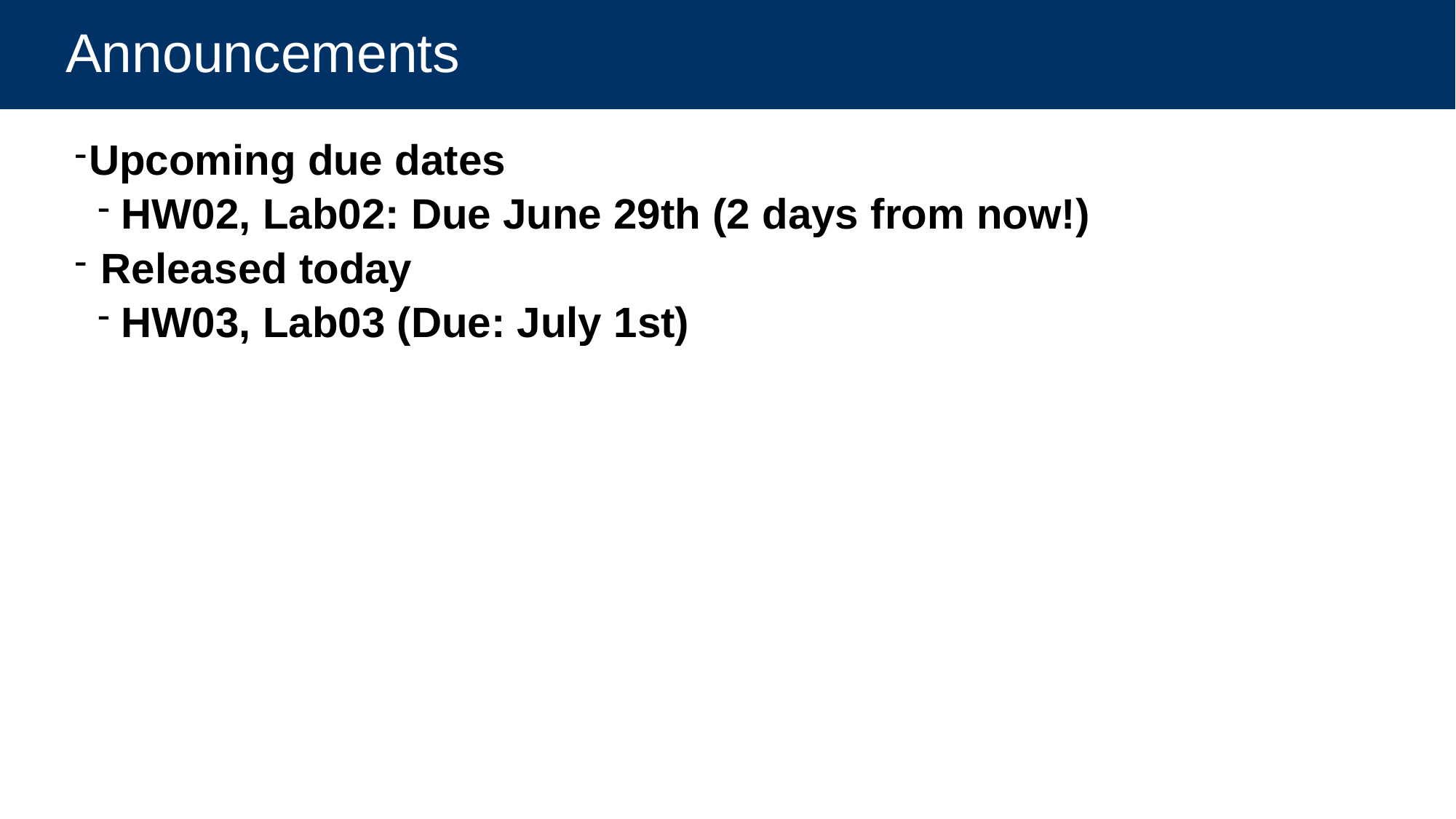

# Announcements
Upcoming due dates
 HW02, Lab02: Due June 29th (2 days from now!)
 Released today
 HW03, Lab03 (Due: July 1st)